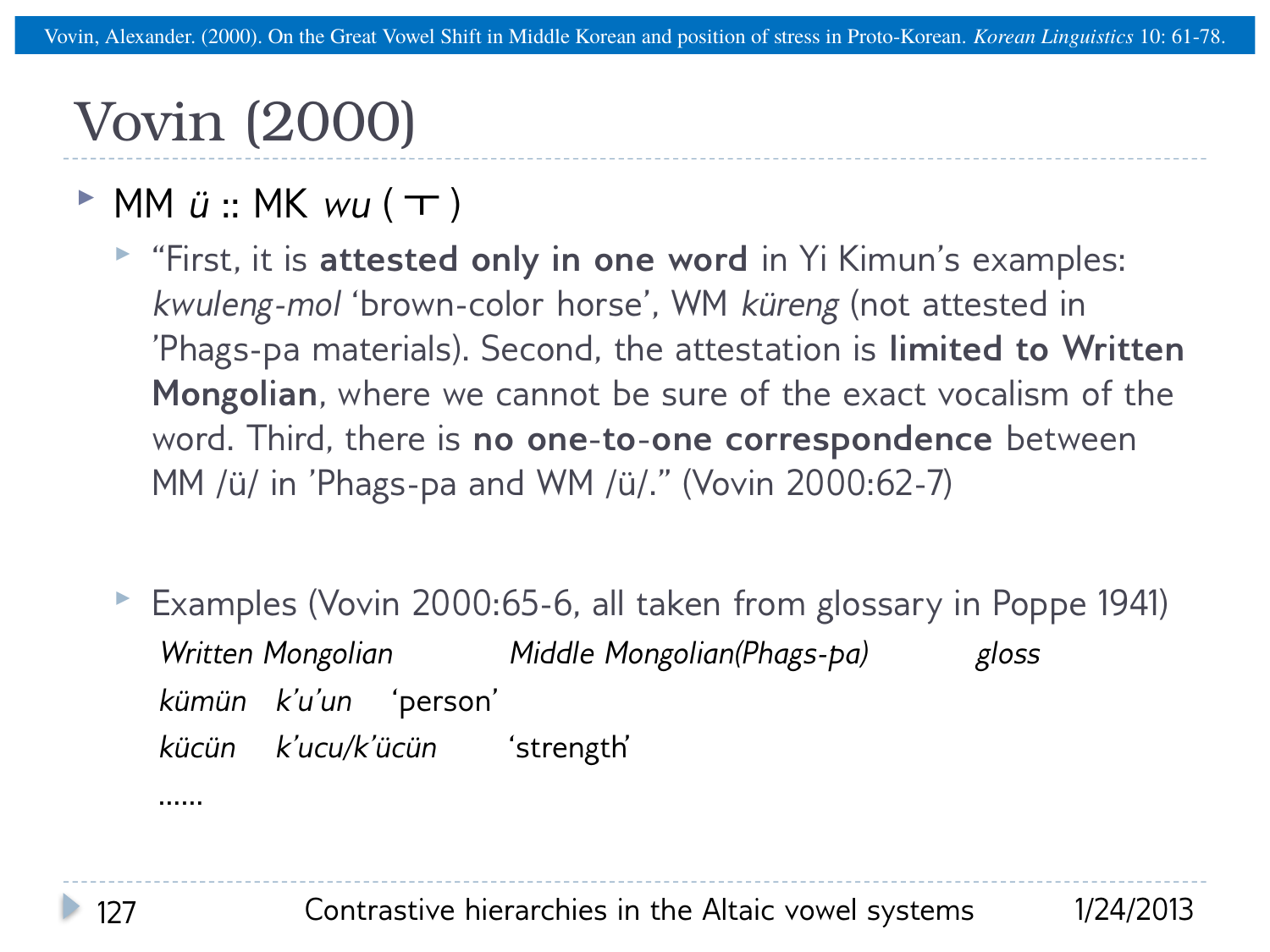

Vovin, Alexander. (2000). On the Great Vowel Shift in Middle Korean and position of stress in Proto-Korean. Korean Linguistics 10: 61-78.
# Vovin (2000)
MM ü :: MK wu (ㅜ)
“First, it is attested only in one word in Yi Kimun’s examples: kwuleng-mol ‘brown-color horse’, WM küreng (not attested in ’Phags-pa materials). Second, the attestation is limited to Written Mongolian, where we cannot be sure of the exact vocalism of the word. Third, there is no one-to-one correspondence between MM /ü/ in ’Phags-pa and WM /ü/.” (Vovin 2000:62-7)

Examples (Vovin 2000:65-6, all taken from glossary in Poppe 1941)
Written Mongolian	Middle Mongolian(Phags-pa)	gloss
kümün		k’u’un			‘person’
kücün		k’ucu/k’ücün		‘strength’
……

Contrastive hierarchies in the Altaic vowel systems
1/24/2013
127